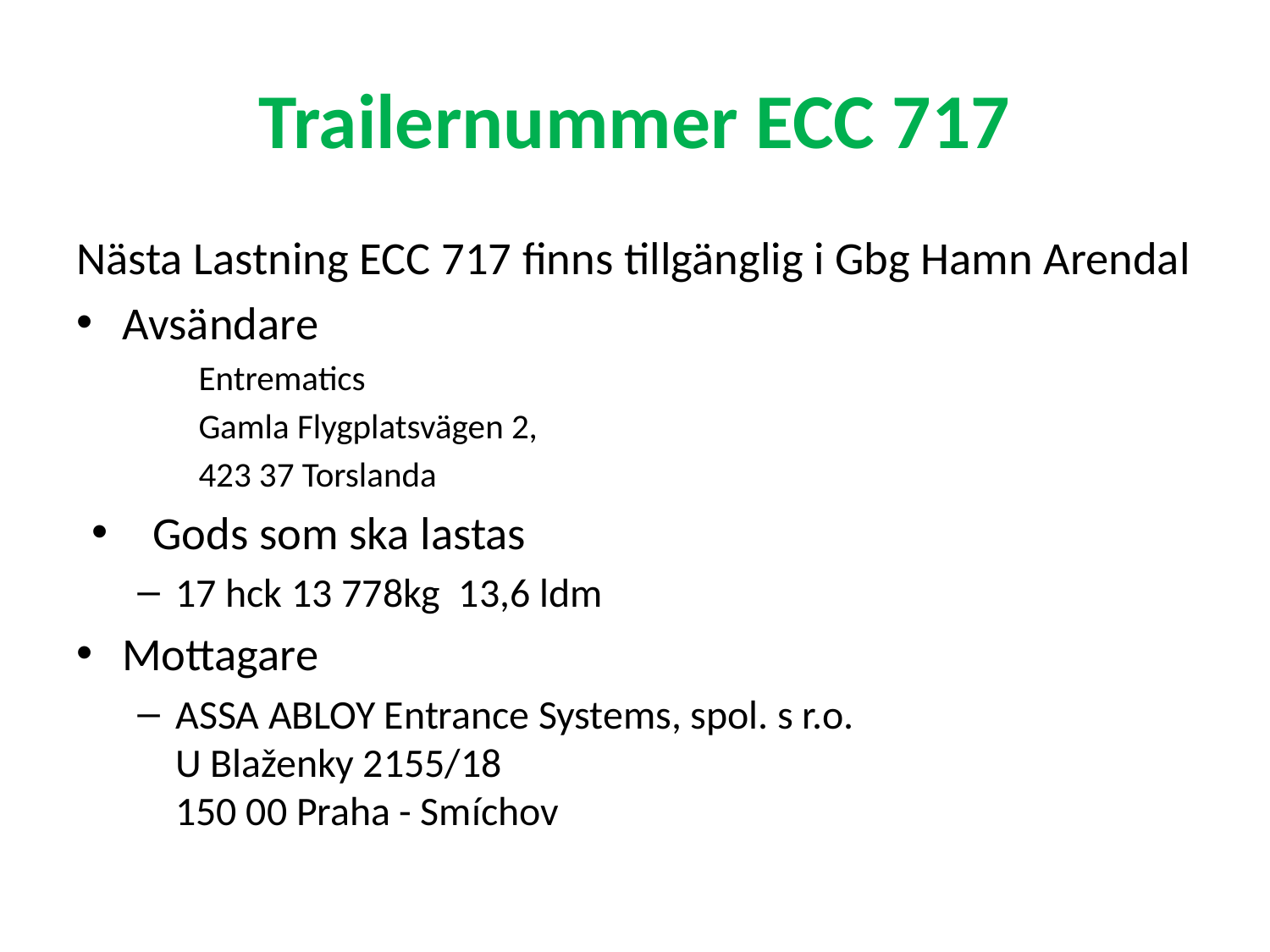

# Trailernummer ECC 717
Nästa Lastning ECC 717 finns tillgänglig i Gbg Hamn Arendal
Avsändare
Entrematics
Gamla Flygplatsvägen 2,
423 37 Torslanda
Gods som ska lastas
17 hck 13 778kg  13,6 ldm
Mottagare
ASSA ABLOY Entrance Systems, spol. s r.o.
U Blaženky 2155/18 
150 00 Praha - Smíchov